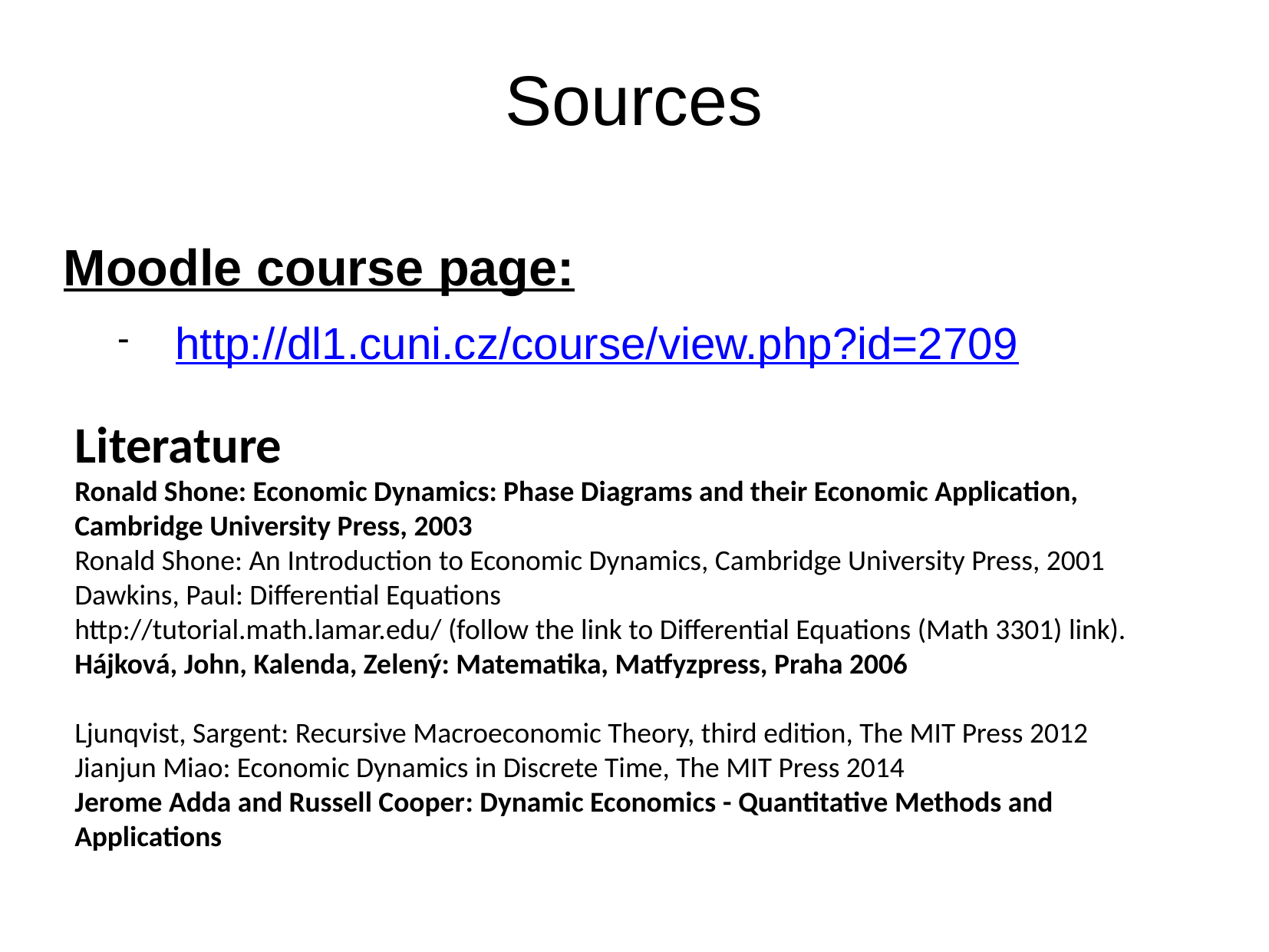

Sources
Moodle course page:
http://dl1.cuni.cz/course/view.php?id=2709
Literature
Ronald Shone: Economic Dynamics: Phase Diagrams and their Economic Application, Cambridge University Press, 2003
Ronald Shone: An Introduction to Economic Dynamics, Cambridge University Press, 2001
Dawkins, Paul: Differential Equations
http://tutorial.math.lamar.edu/ (follow the link to Differential Equations (Math 3301) link).
Hájková, John, Kalenda, Zelený: Matematika, Matfyzpress, Praha 2006

Ljunqvist, Sargent: Recursive Macroeconomic Theory, third edition, The MIT Press 2012
Jianjun Miao: Economic Dynamics in Discrete Time, The MIT Press 2014
Jerome Adda and Russell Cooper: Dynamic Economics - Quantitative Methods and Applications